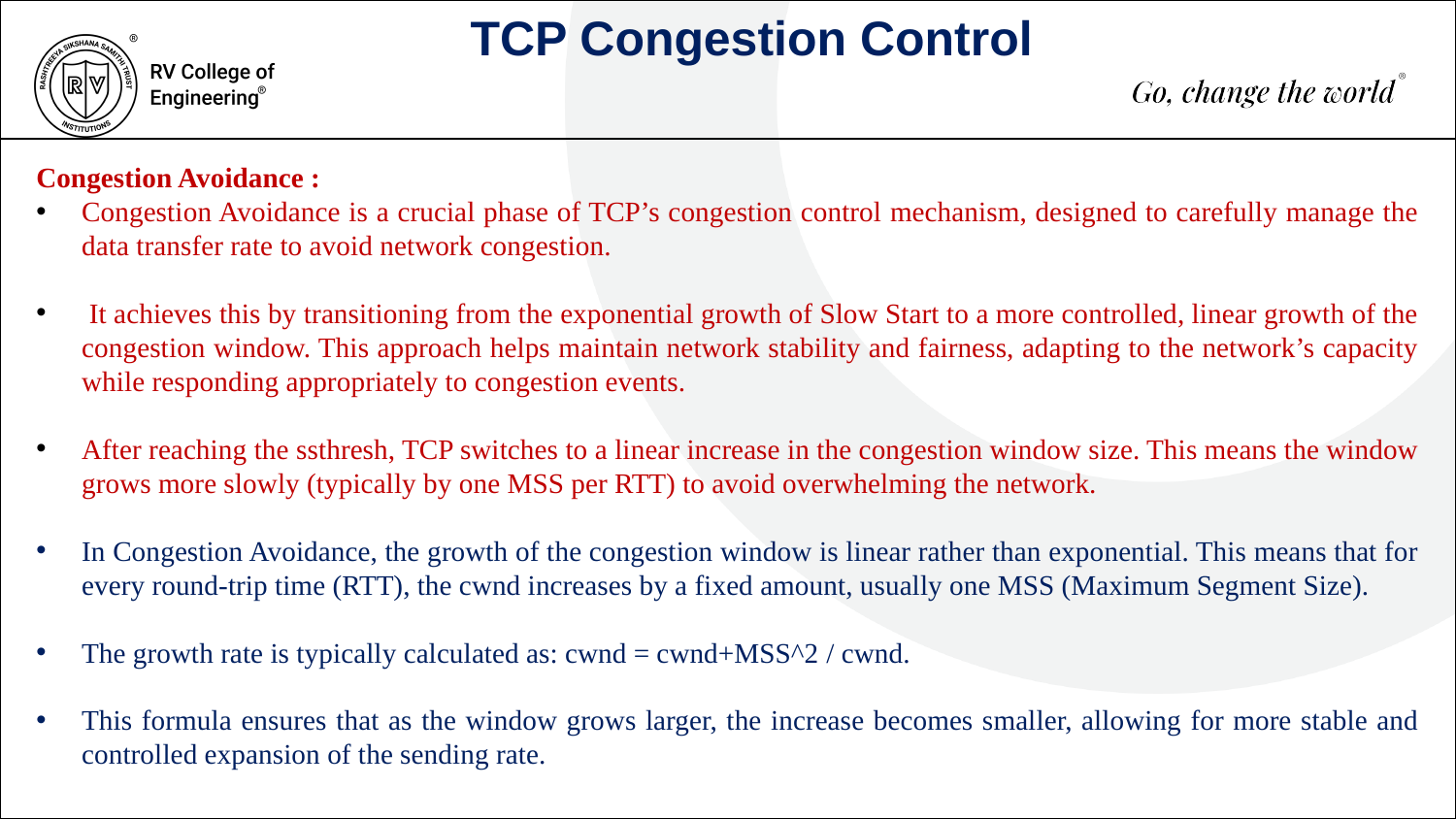

TCP Congestion Control

Congestion Avoidance :
Congestion Avoidance is a crucial phase of TCP’s congestion control mechanism, designed to carefully manage the data transfer rate to avoid network congestion.

 It achieves this by transitioning from the exponential growth of Slow Start to a more controlled, linear growth of the congestion window. This approach helps maintain network stability and fairness, adapting to the network’s capacity while responding appropriately to congestion events.

After reaching the ssthresh, TCP switches to a linear increase in the congestion window size. This means the window grows more slowly (typically by one MSS per RTT) to avoid overwhelming the network.

In Congestion Avoidance, the growth of the congestion window is linear rather than exponential. This means that for every round-trip time (RTT), the cwnd increases by a fixed amount, usually one MSS (Maximum Segment Size).

The growth rate is typically calculated as: cwnd = cwnd+MSS^2​ / cwnd.

This formula ensures that as the window grows larger, the increase becomes smaller, allowing for more stable and controlled expansion of the sending rate.